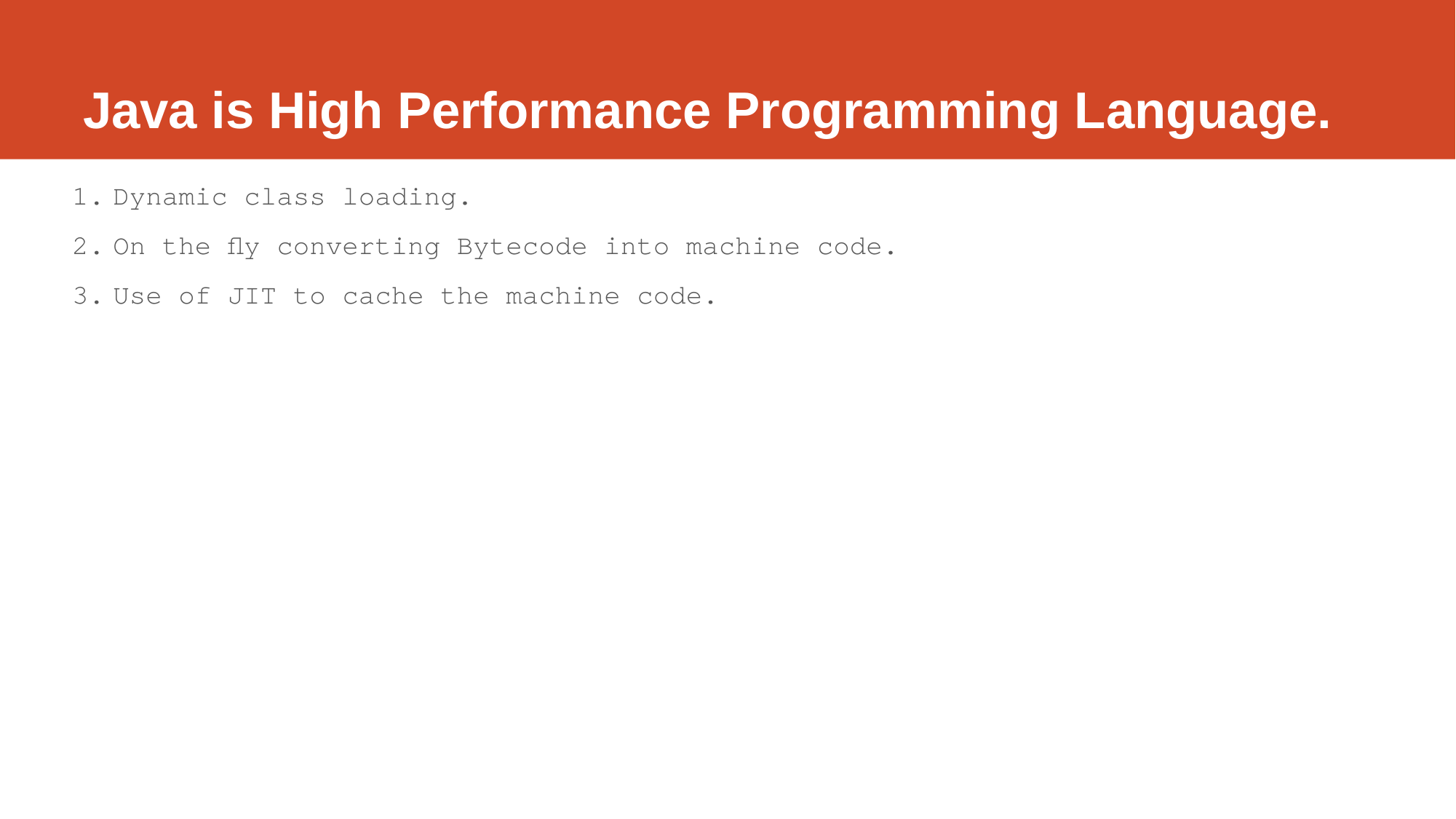

# Java is High Performance Programming Language.
Dynamic class loading.
On the fly converting Bytecode into machine code.
Use of JIT to cache the machine code.